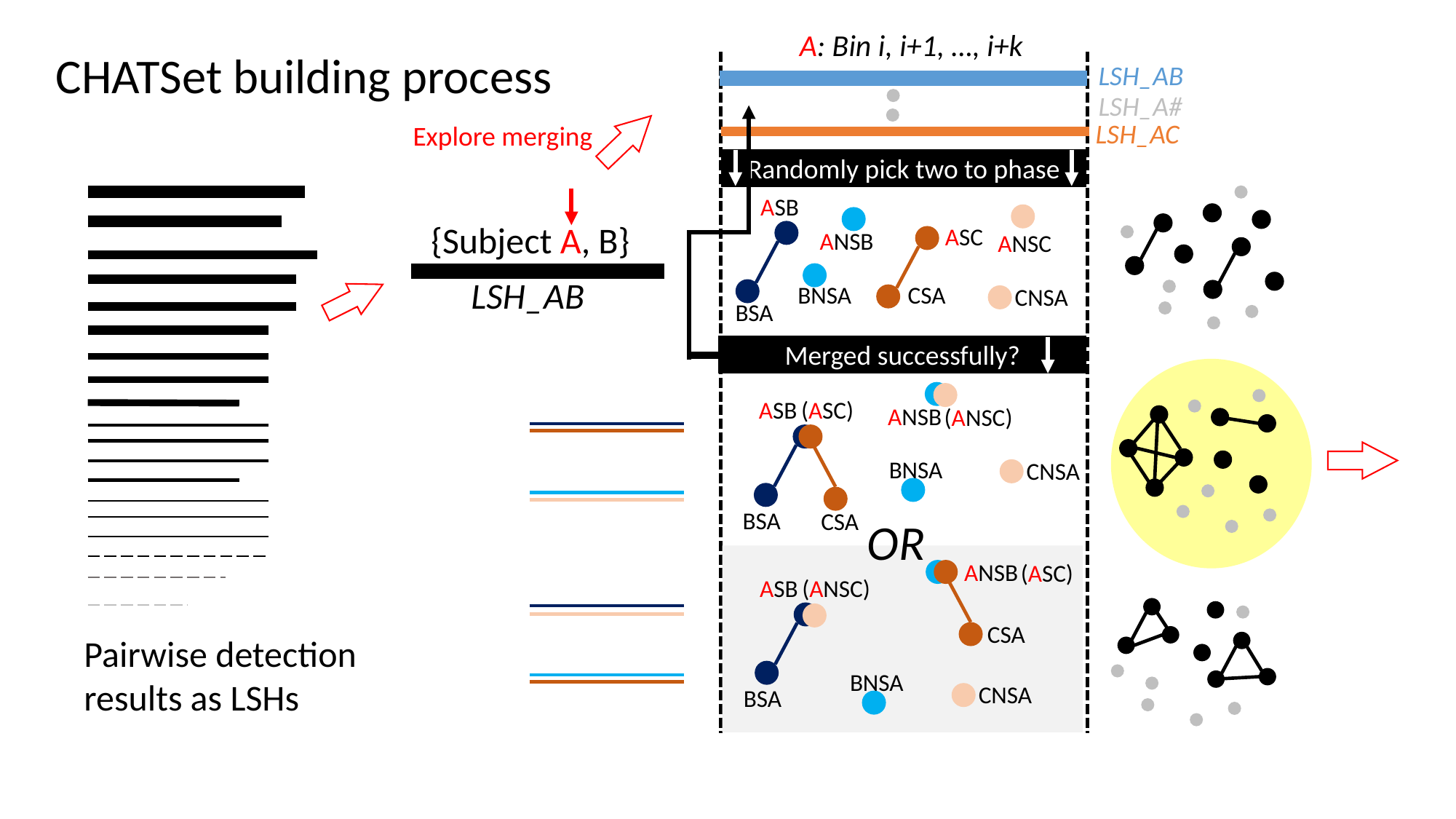

A: Bin i, i+1, …, i+k
LSH_AB
LSH_A#

LSH_AC
CHATSet building process
Merged successfully?

ASB
(ASC)
ANSB
(ANSC)

BNSA
CNSA

BSA
CSA
OR

ANSB
(ASC)

ASB
(ANSC)

CSA

BNSA
CNSA
BSA

Explore merging
Randomly pick two to phase
ASB

ASC
ANSB

ANSC

BNSA
CSA
CNSA

BSA

{Subject A, B}

LSH_AB
Pairwise detection results as LSHs